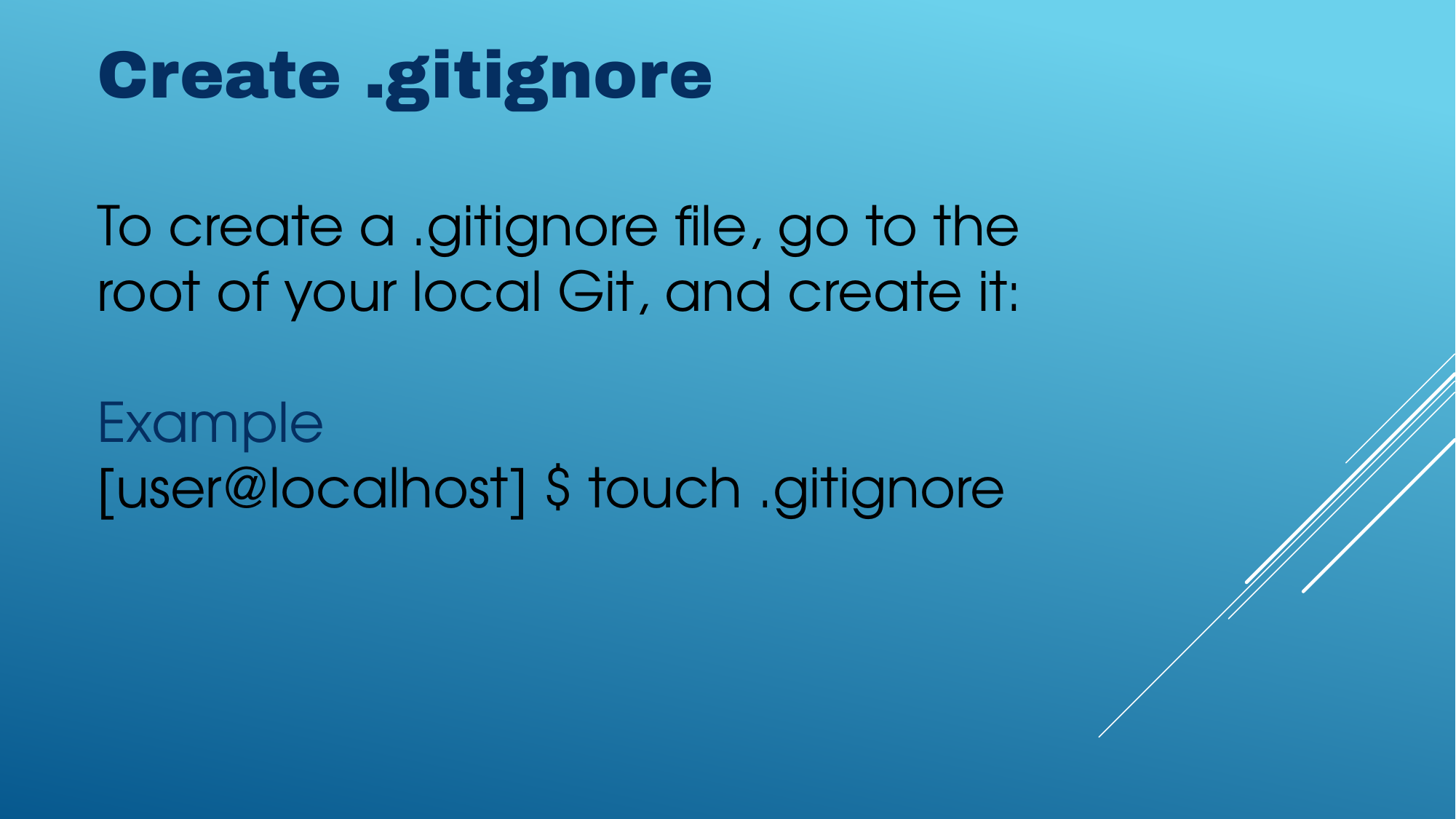

Create .gitignore

To create a .gitignore file, go to the root of your local Git, and create it:

Example
[user@localhost] $ touch .gitignore